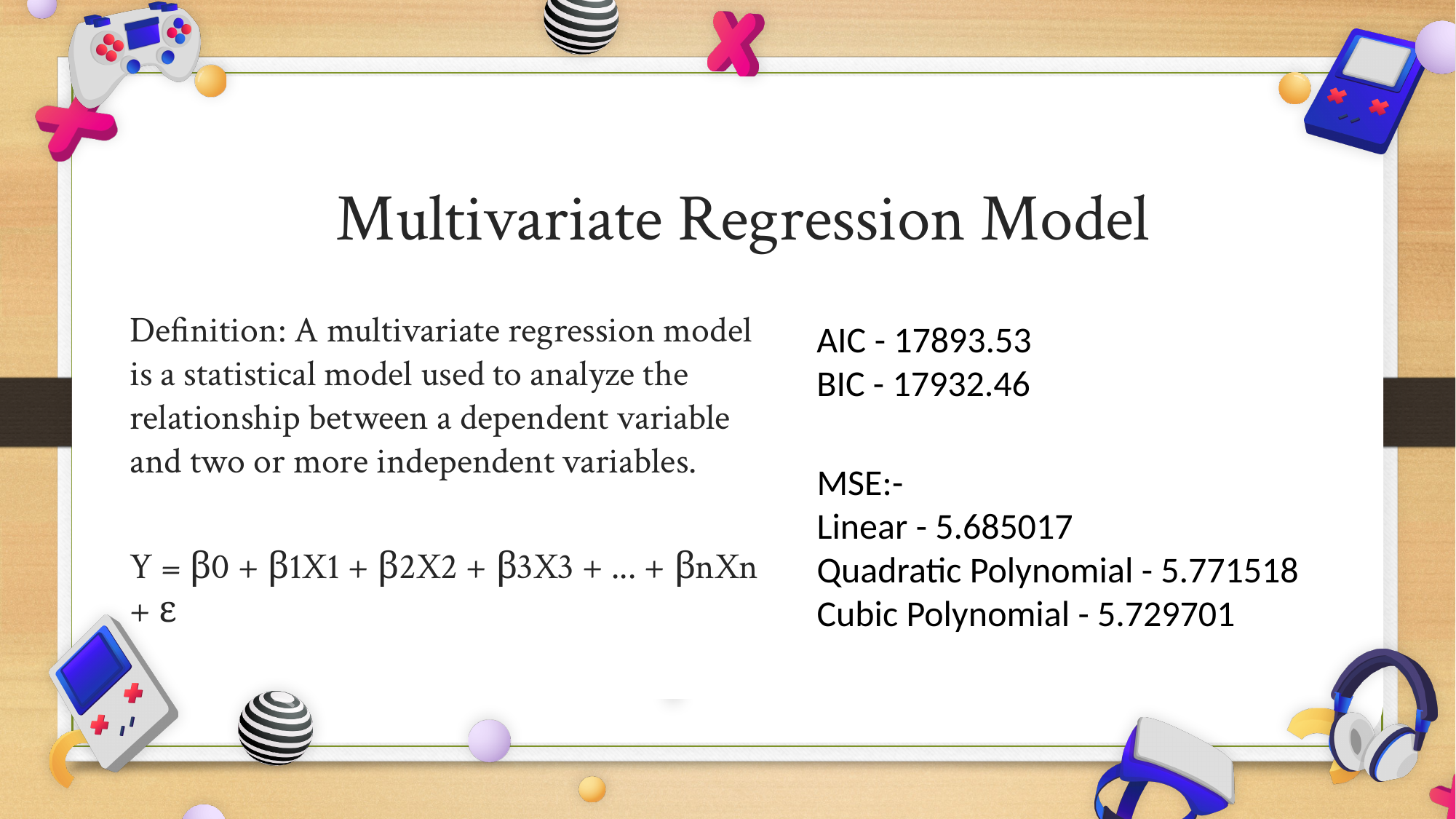

Multivariate Regression Model
Definition: A multivariate regression model is a statistical model used to analyze the relationship between a dependent variable and two or more independent variables.

Y = β0 + β1X1 + β2X2 + β3X3 + ... + βnXn + ε
AIC - 17893.53
BIC - 17932.46

MSE:-
Linear - 5.685017
Quadratic Polynomial - 5.771518
Cubic Polynomial - 5.729701